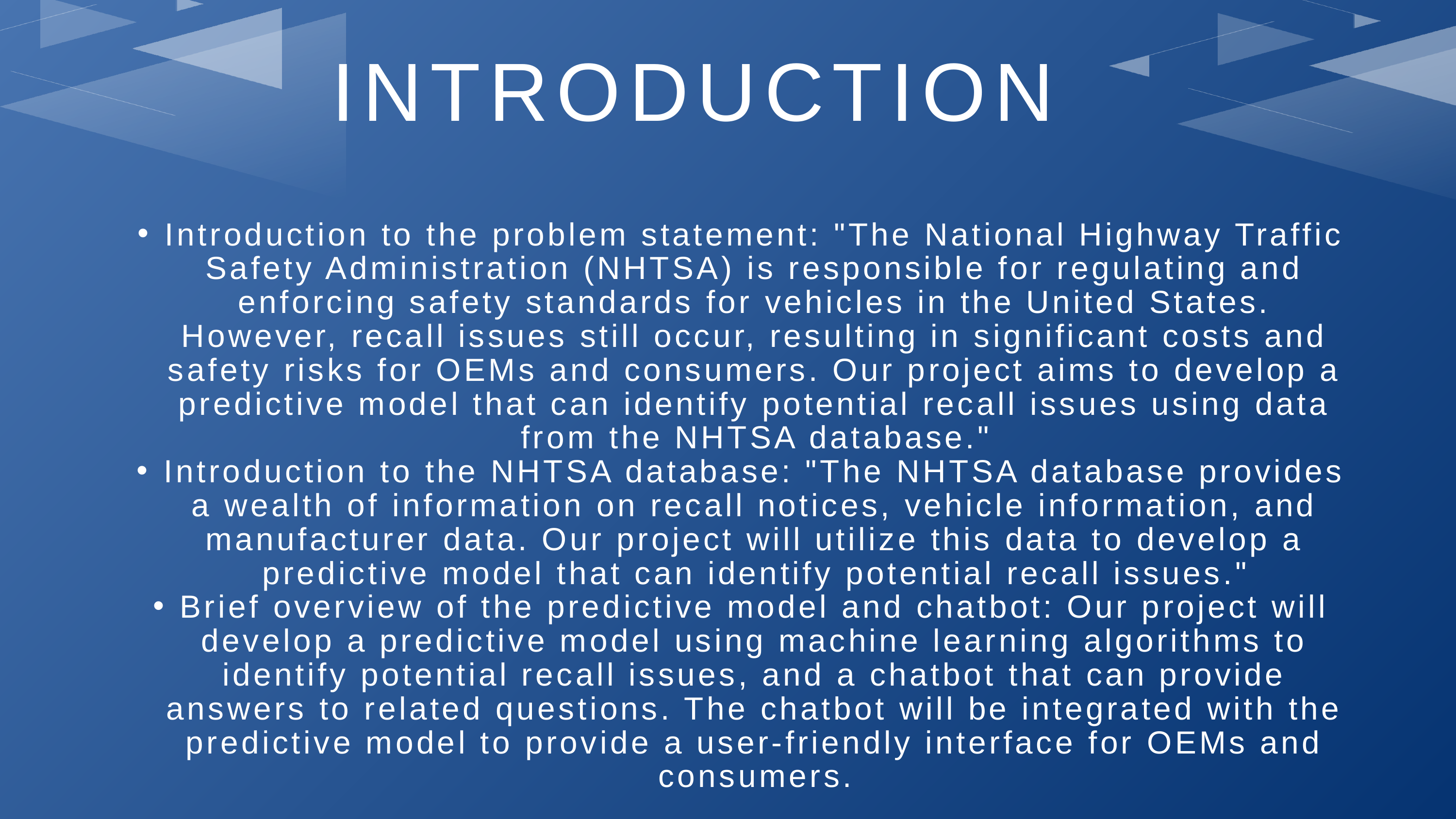

INTRODUCTION
Introduction to the problem statement: "The National Highway Traffic Safety Administration (NHTSA) is responsible for regulating and enforcing safety standards for vehicles in the United States. However, recall issues still occur, resulting in significant costs and safety risks for OEMs and consumers. Our project aims to develop a predictive model that can identify potential recall issues using data from the NHTSA database."
Introduction to the NHTSA database: "The NHTSA database provides a wealth of information on recall notices, vehicle information, and manufacturer data. Our project will utilize this data to develop a predictive model that can identify potential recall issues."
Brief overview of the predictive model and chatbot: Our project will develop a predictive model using machine learning algorithms to identify potential recall issues, and a chatbot that can provide answers to related questions. The chatbot will be integrated with the predictive model to provide a user-friendly interface for OEMs and consumers.